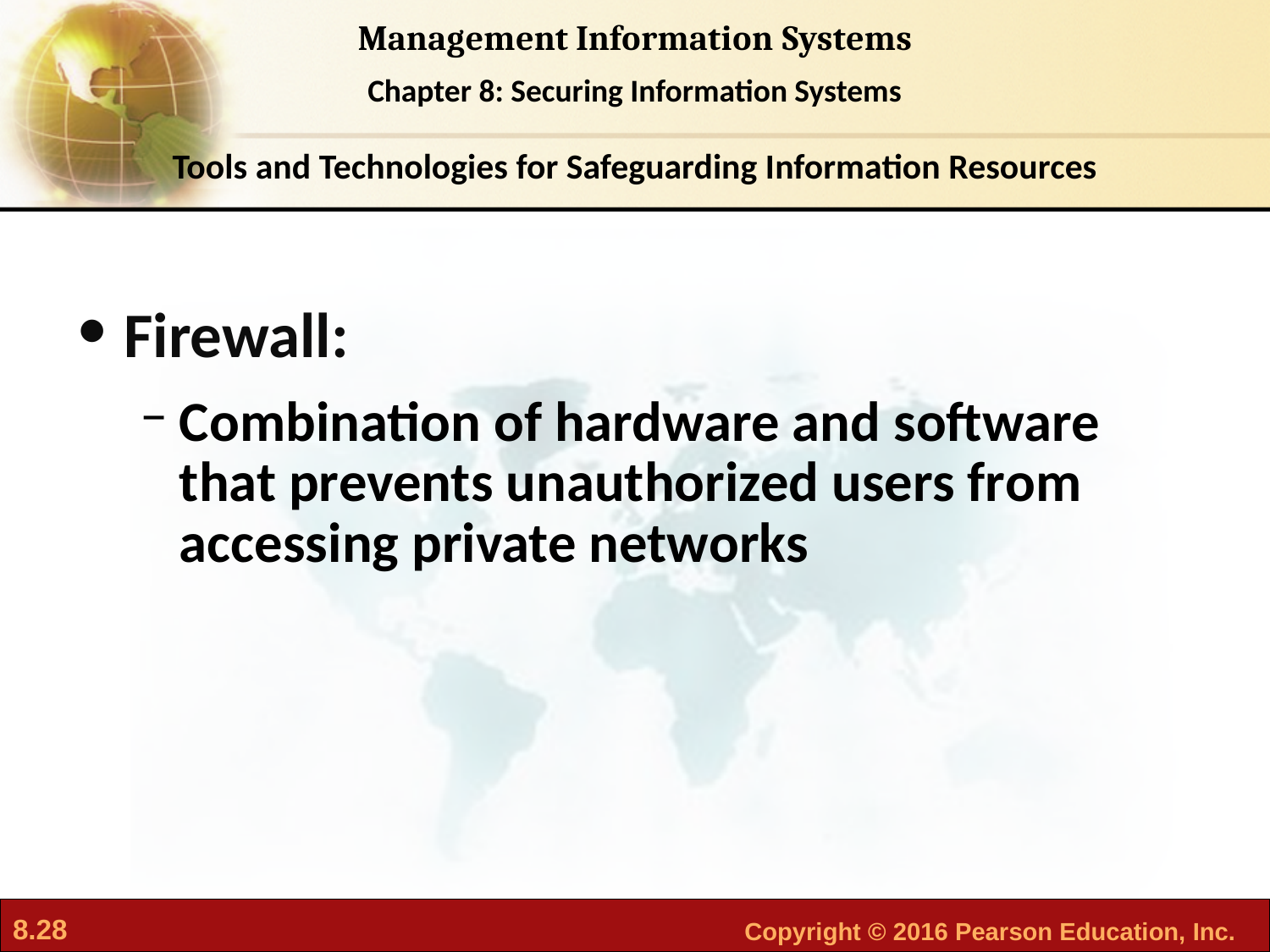

Tools and Technologies for Safeguarding Information Resources
Firewall:
Combination of hardware and software that prevents unauthorized users from accessing private networks